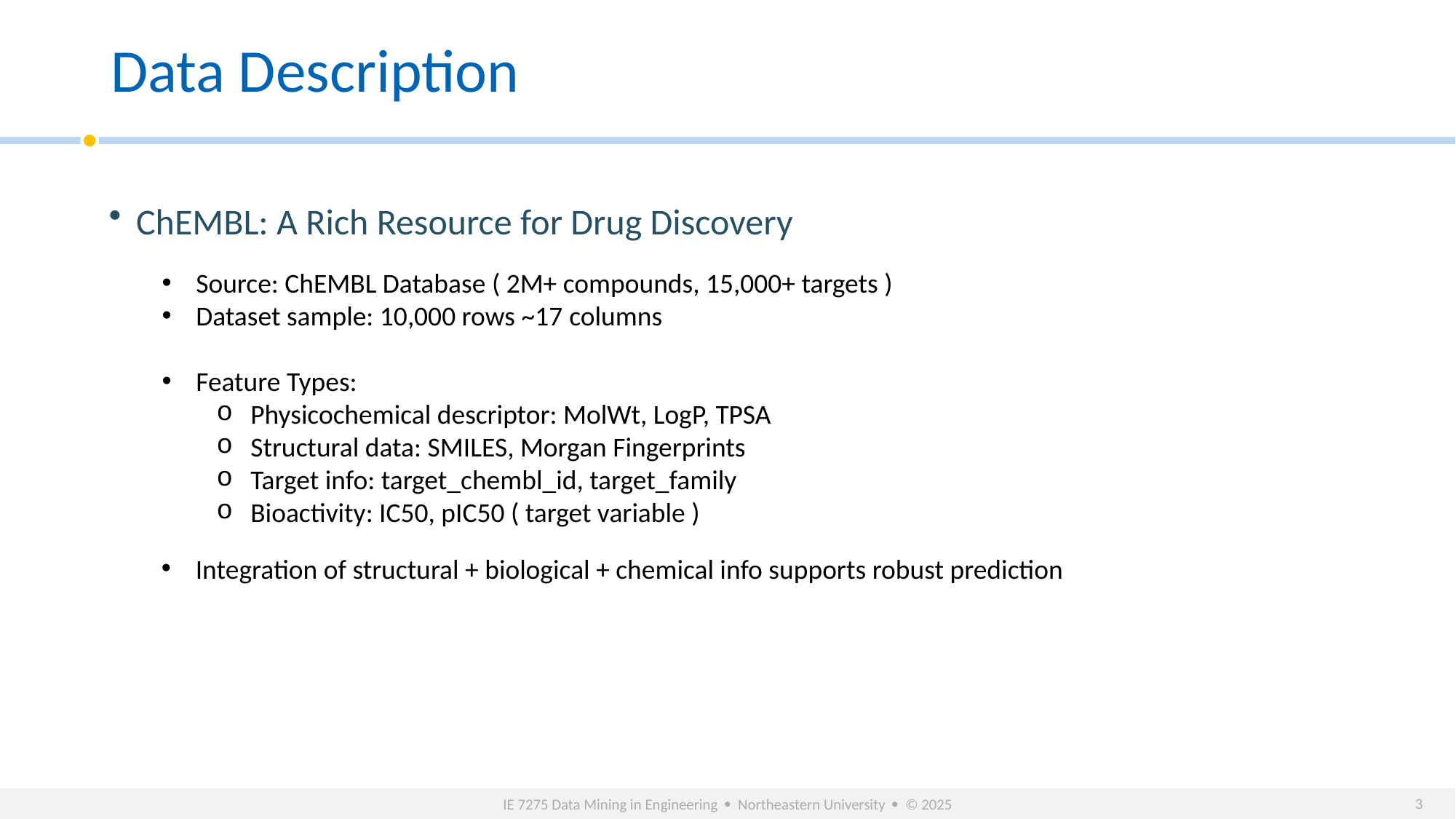

# Data Description
ChEMBL: A Rich Resource for Drug Discovery
Source: ChEMBL Database ( 2M+ compounds, 15,000+ targets )
Dataset sample: 10,000 rows ~17 columns

Feature Types:
Physicochemical descriptor: MolWt, LogP, TPSA
Structural data: SMILES, Morgan Fingerprints
Target info: target_chembl_id, target_family
Bioactivity: IC50, pIC50 ( target variable )
Integration of structural + biological + chemical info supports robust prediction